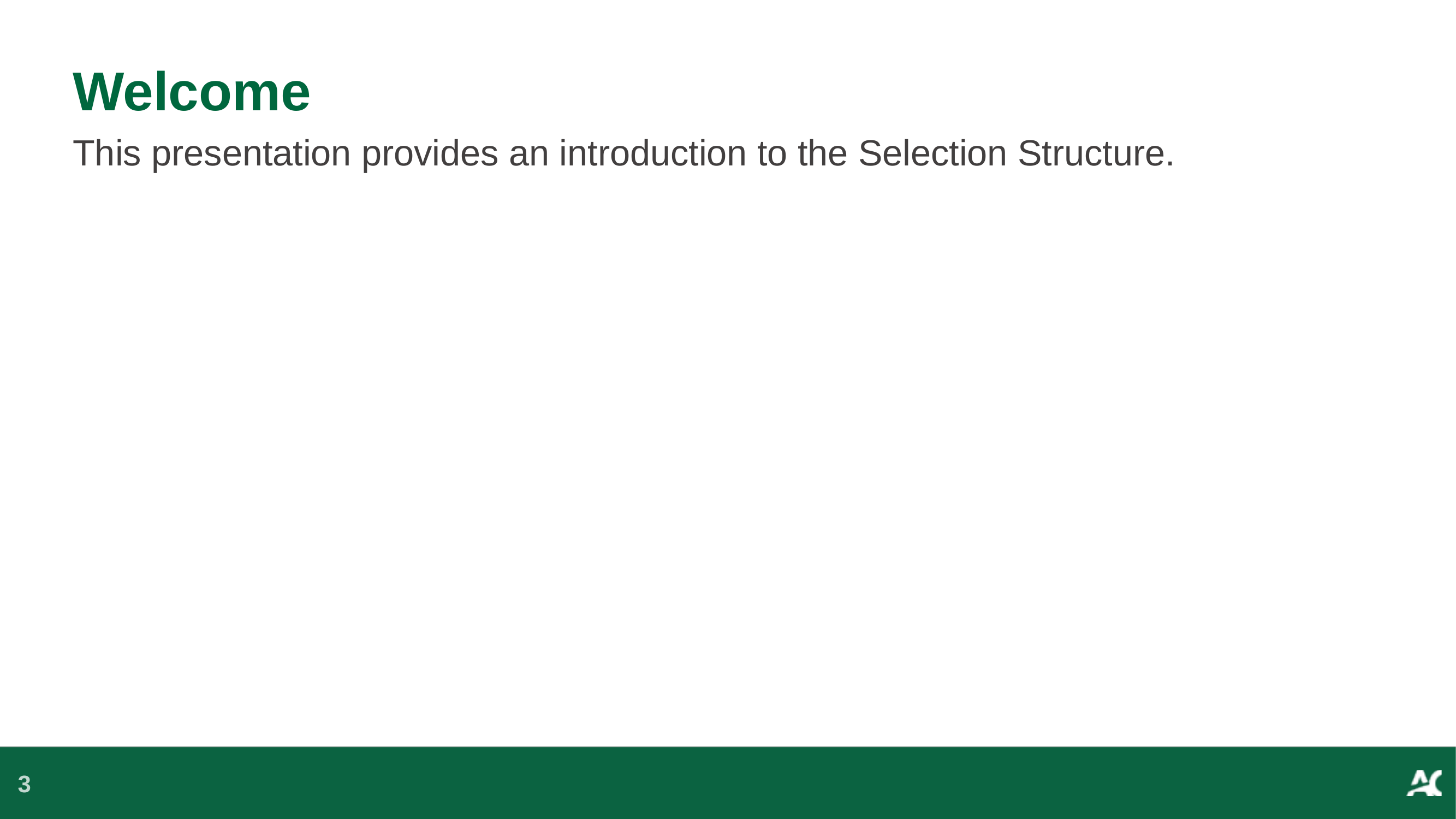

# Welcome
This presentation provides an introduction to the Selection Structure.
3